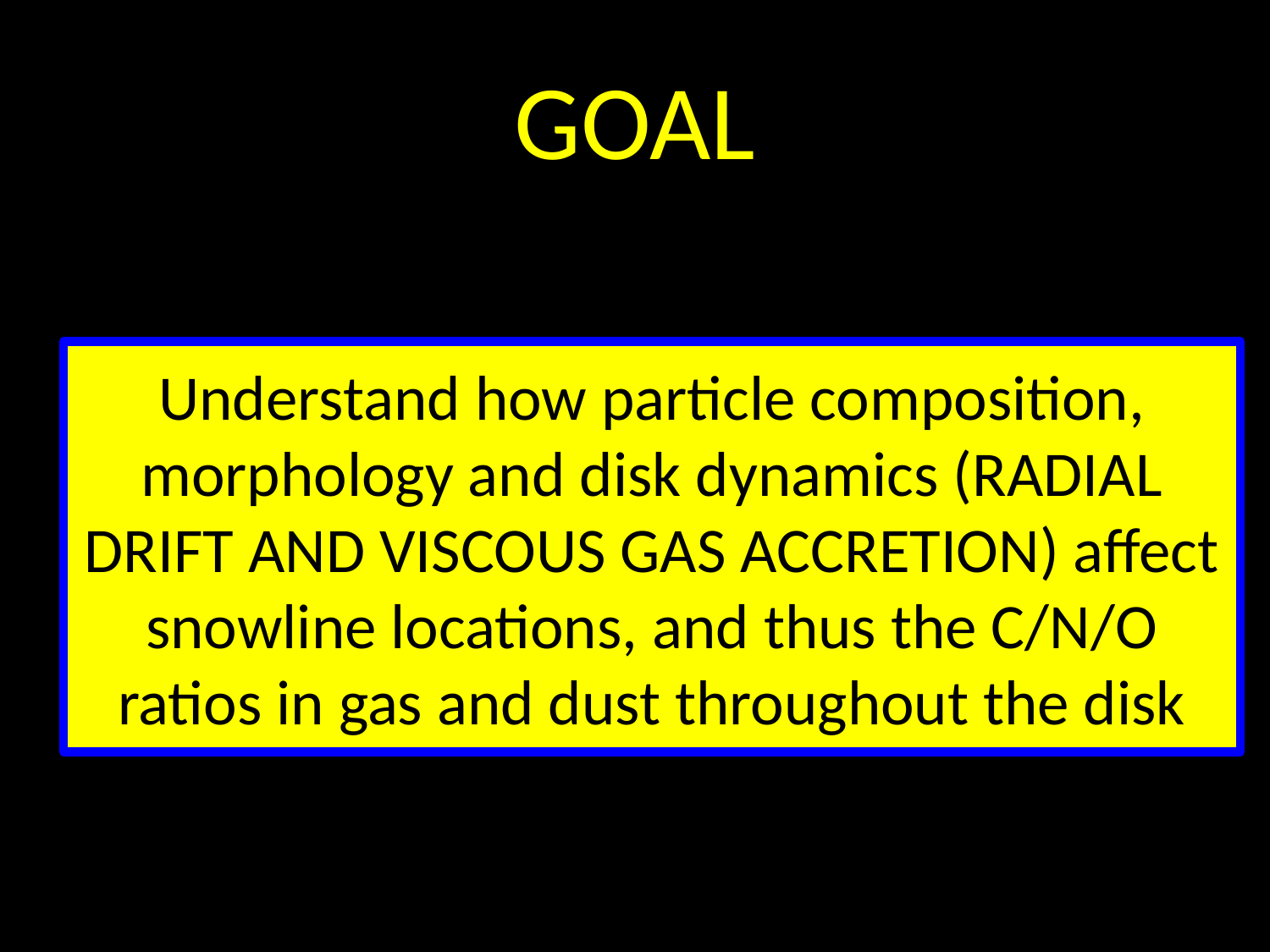

GOAL
# Understand how particle composition, morphology and disk dynamics (RADIAL DRIFT AND VISCOUS GAS ACCRETION) affect snowline locations, and thus the C/N/O ratios in gas and dust throughout the disk